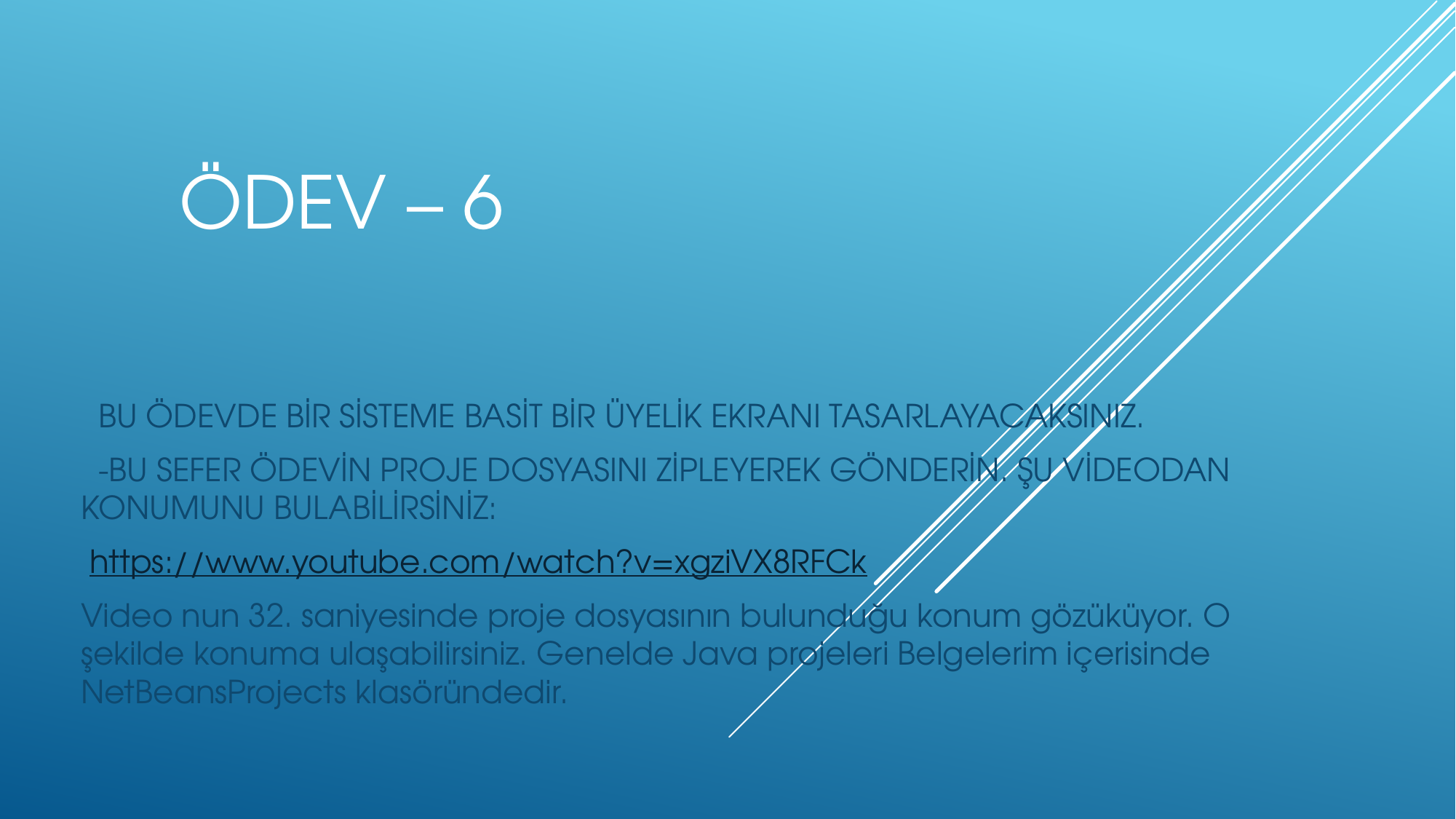

# ÖDEV – 6

  BU ÖDEVDE BİR SİSTEME BASİT BİR ÜYELİK EKRANI TASARLAYACAKSINIZ.
  -BU SEFER ÖDEVİN PROJE DOSYASINI ZİPLEYEREK GÖNDERİN. ŞU VİDEODAN KONUMUNU BULABİLİRSİNİZ:
 https://www.youtube.com/watch?v=xgziVX8RFCk
Video nun 32. saniyesinde proje dosyasının bulunduğu konum gözüküyor. O şekilde konuma ulaşabilirsiniz. Genelde Java projeleri Belgelerim içerisinde NetBeansProjects klasöründedir.